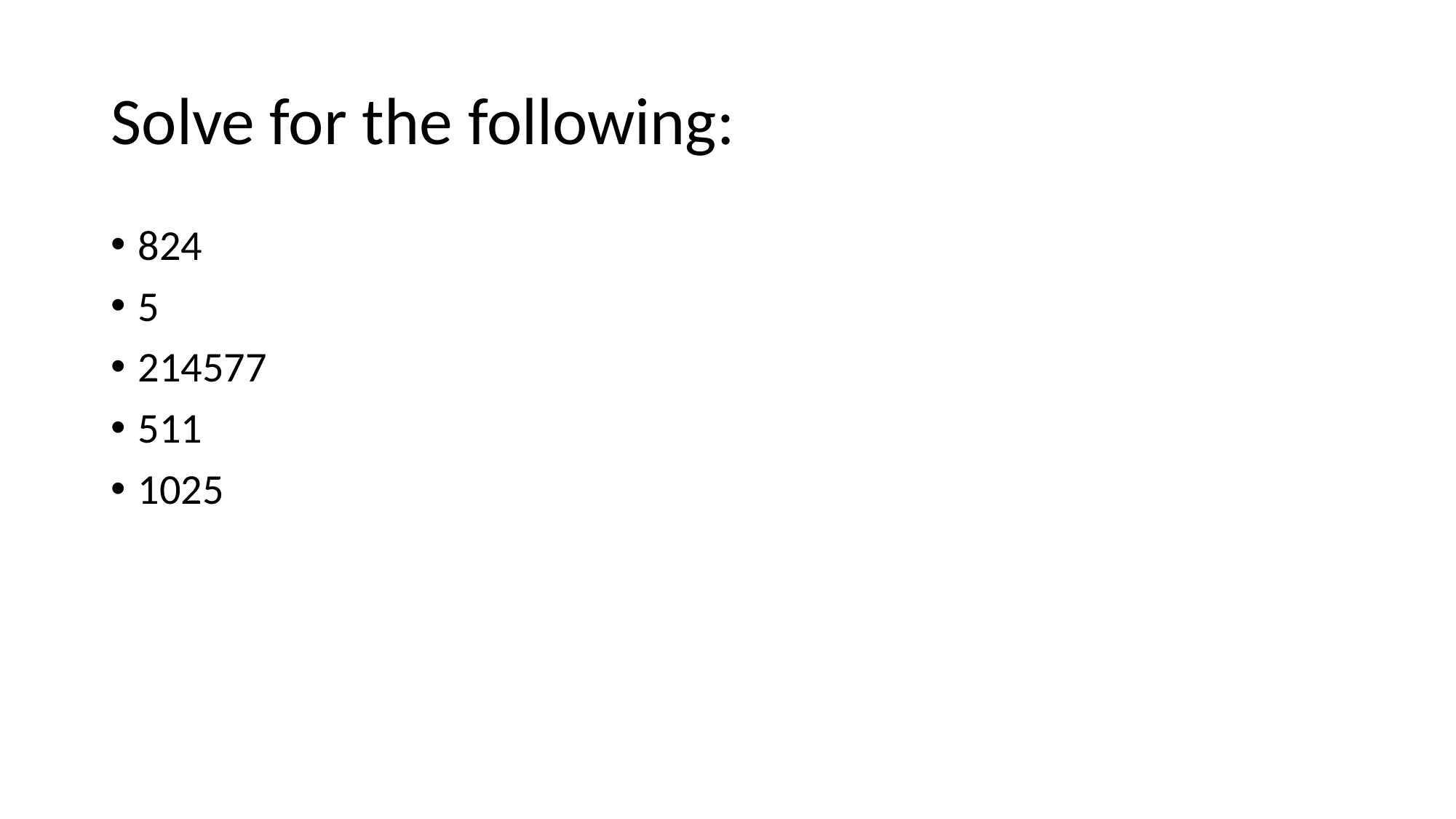

# Solve for the following:
824
5
214577
511
1025